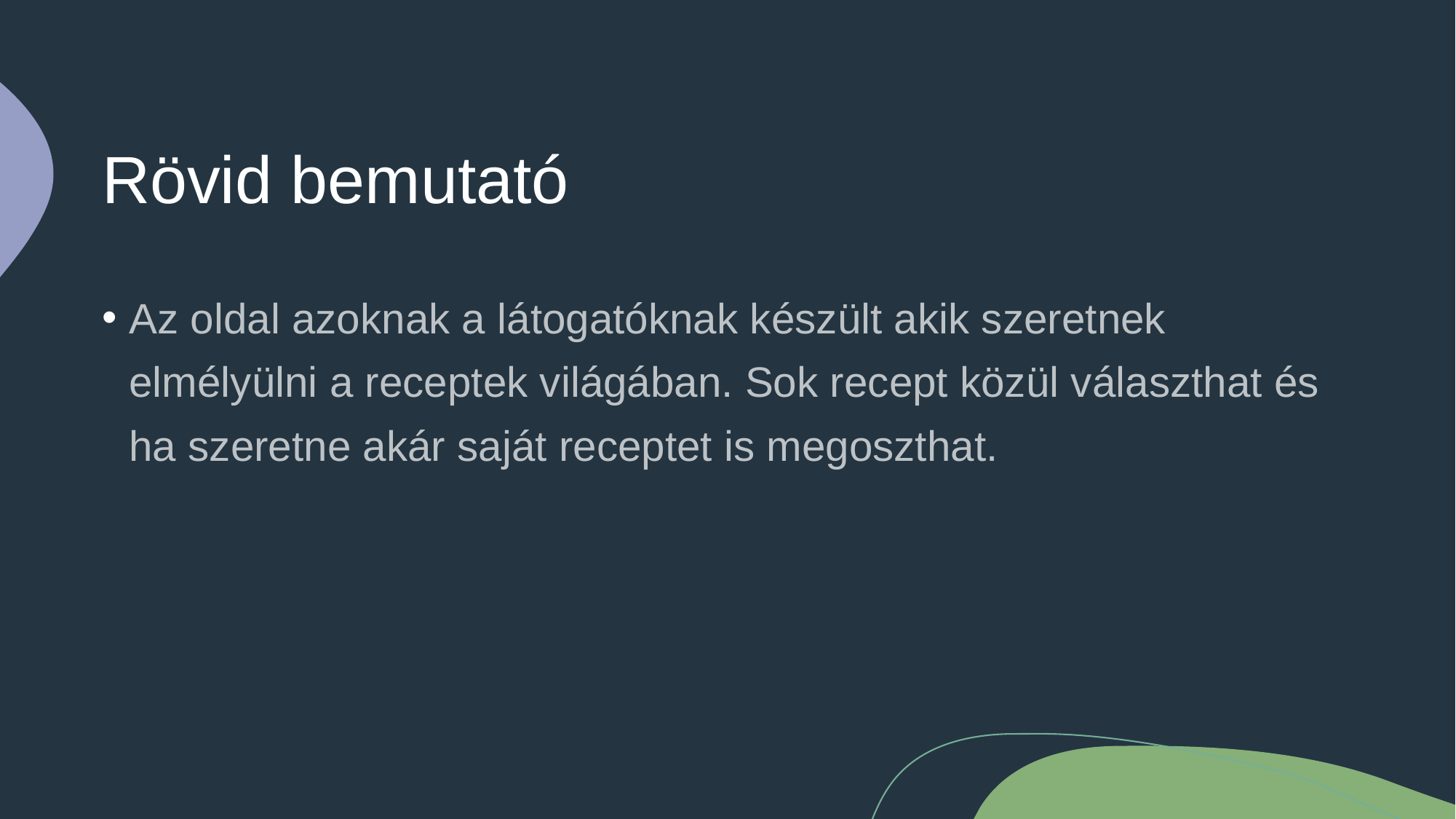

# Rövid bemutató
Az oldal azoknak a látogatóknak készült akik szeretnek elmélyülni a receptek világában. Sok recept közül választhat és ha szeretne akár saját receptet is megoszthat.